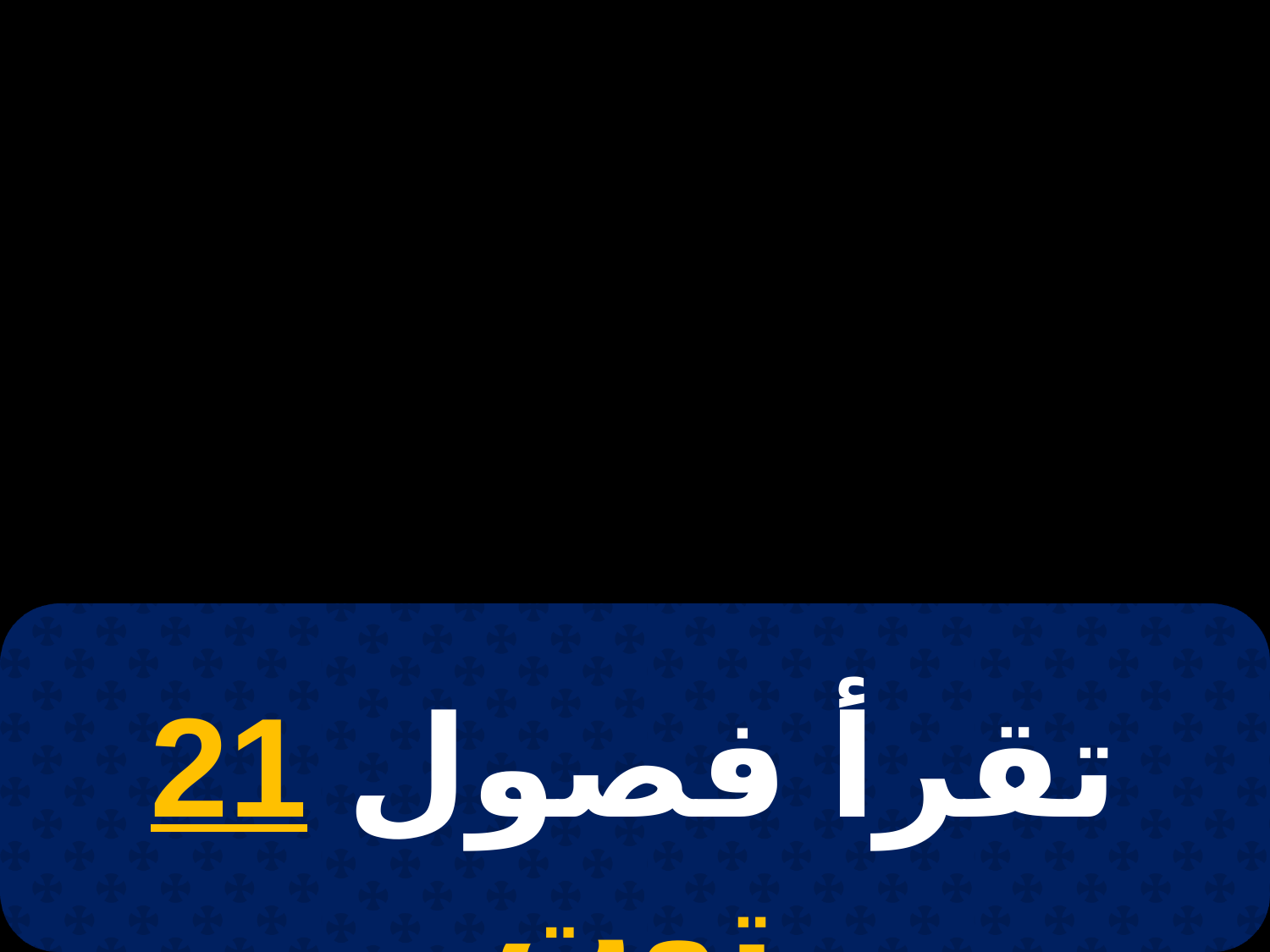

# 21 برمودة
تقرأ فصول 21 توت